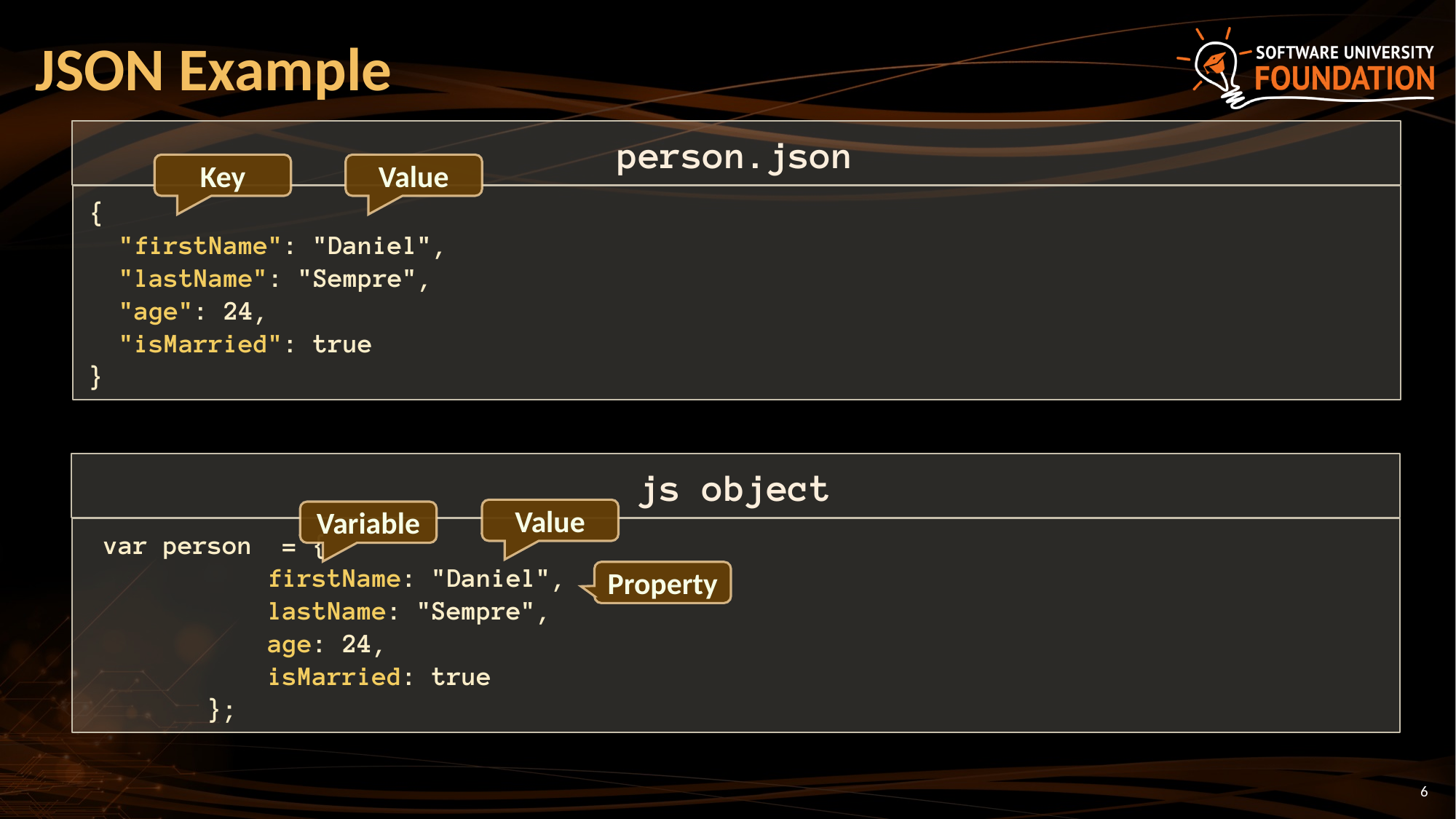

# JSON Example
person.json
Key
Value
{
  "firstName": "Daniel",
  "lastName": "Sempre",
  "age": 24,
  "isMarried": true
}
js object
Value
Variable
 var person  = {
            firstName: "Daniel",
            lastName: "Sempre",
            age: 24,
            isMarried: true
        };
Property
6